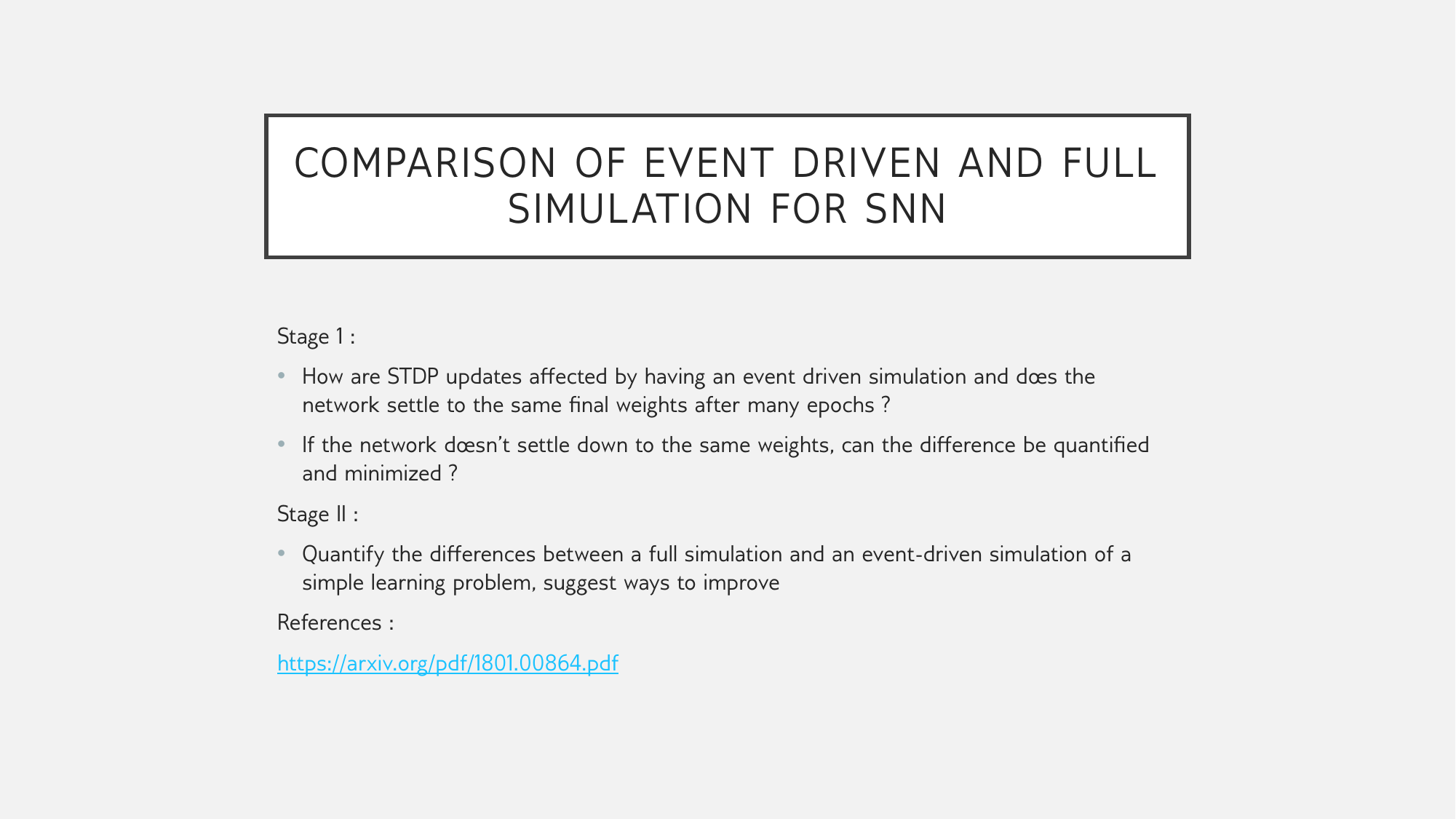

# Comparison of event driven and full simulation for SNN
Stage 1 :
How are STDP updates affected by having an event driven simulation and does the network settle to the same final weights after many epochs ?
If the network doesn’t settle down to the same weights, can the difference be quantified and minimized ?
Stage II :
Quantify the differences between a full simulation and an event-driven simulation of a simple learning problem, suggest ways to improve
References :
https://arxiv.org/pdf/1801.00864.pdf